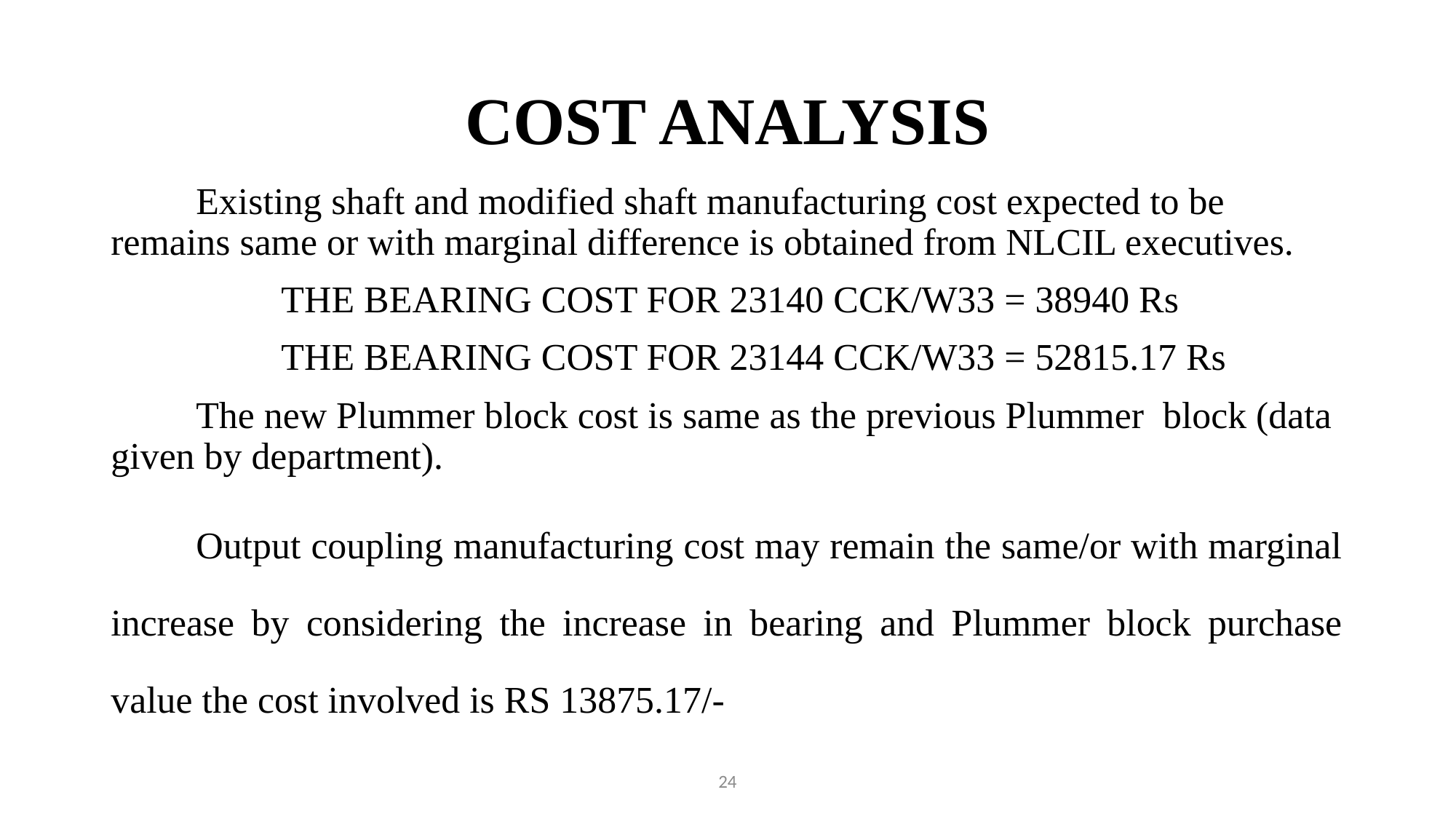

# COST ANALYSIS

	Existing shaft and modified shaft manufacturing cost expected to be remains same or with marginal difference is obtained from NLCIL executives.
            		THE BEARING COST FOR 23140 CCK/W33 = 38940 Rs
           		THE BEARING COST FOR 23144 CCK/W33 = 52815.17 Rs
	The new Plummer block cost is same as the previous Plummer  block (data given by department).
	Output coupling manufacturing cost may remain the same/or with marginal increase by considering the increase in bearing and Plummer block purchase value the cost involved is RS 13875.17/-
24